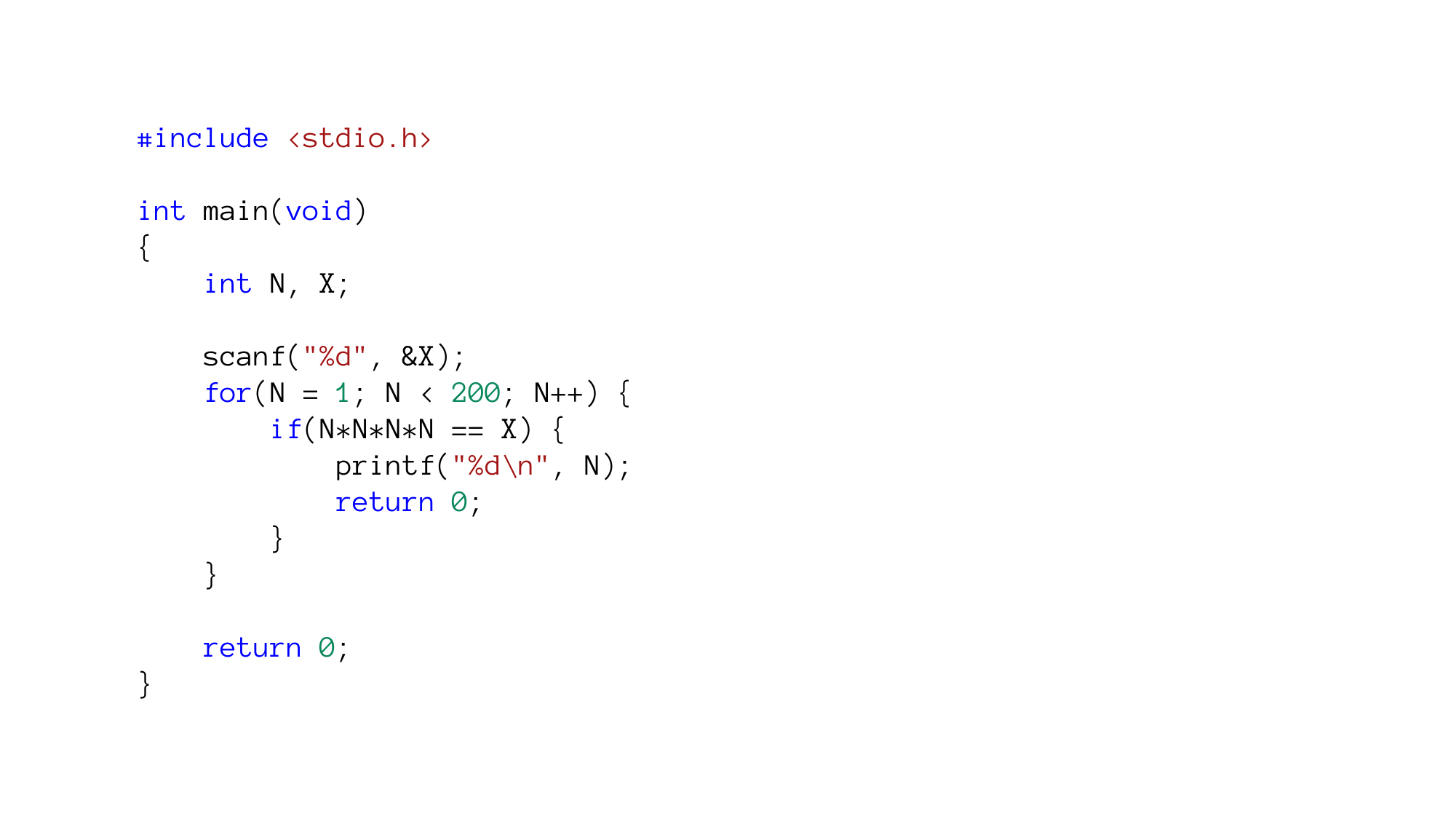

#include <stdio.h>
int main(void)
{
    int N, X;
    scanf("%d", &X);
    for(N = 1; N < 200; N++) {
        if(N*N*N*N == X) {
            printf("%d\n", N);
            return 0;
        }
    }
    return 0;
}